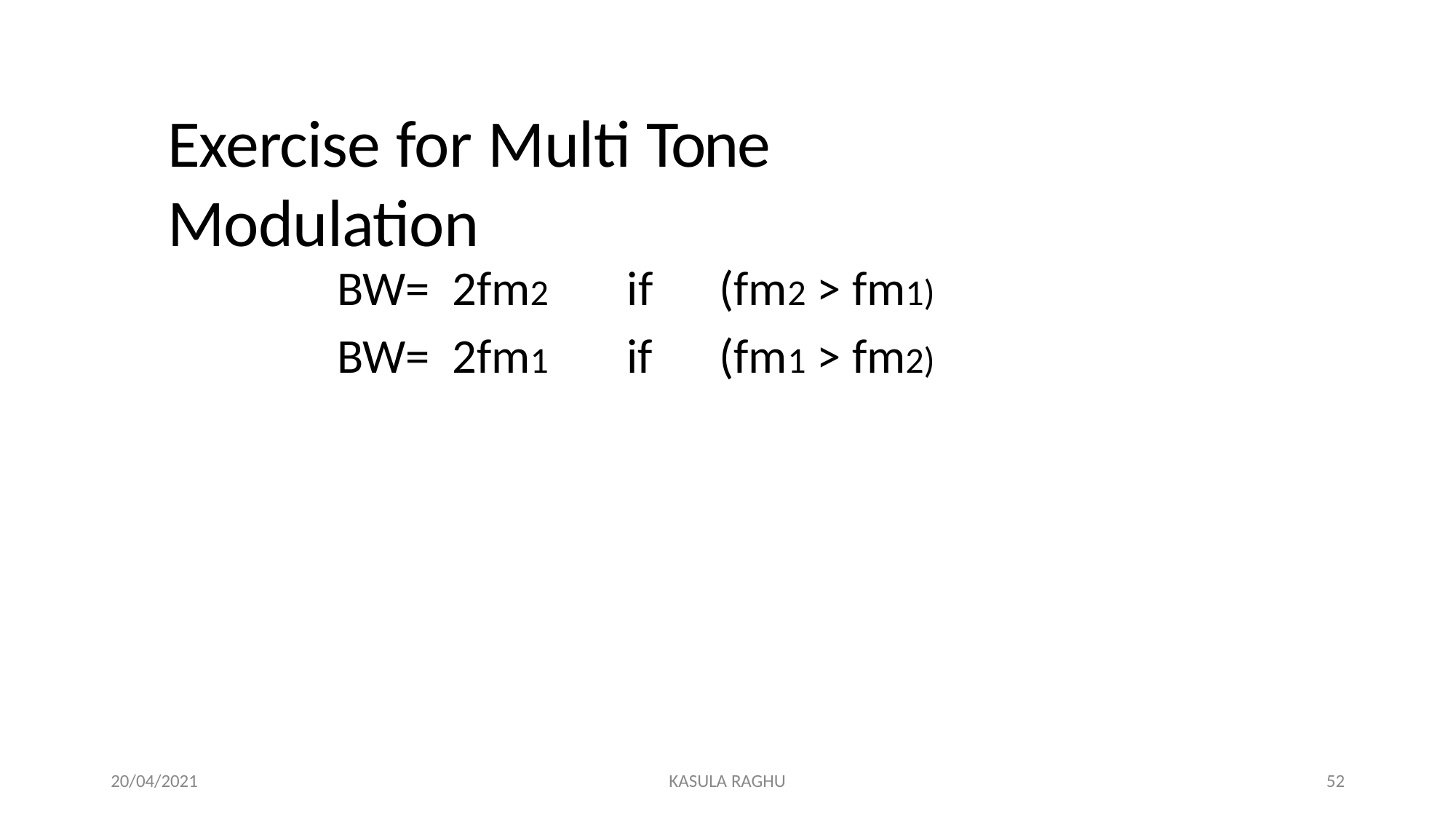

# Exercise for Multi Tone Modulation
| BW= | 2fm2 | if | (fm2 > fm1) |
| --- | --- | --- | --- |
| BW= | 2fm1 | if | (fm1 > fm2) |
20/04/2021
KASULA RAGHU
52